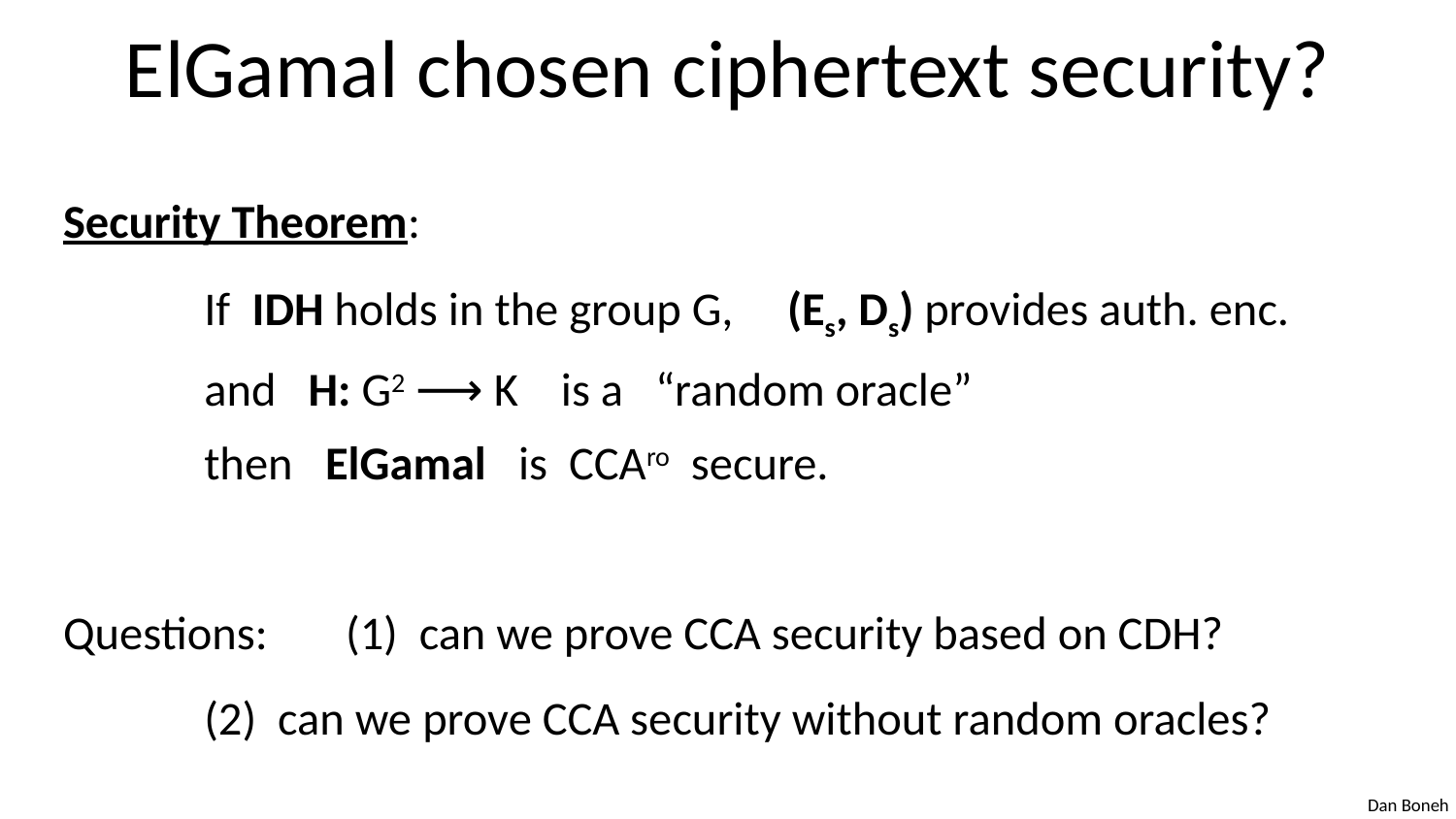

# ElGamal chosen ciphertext security?
Security Theorem:
	If  IDH holds in the group G,     (Es, Ds) provides auth. enc.
	and   H: G2 ⟶ K    is a   “random oracle”
	then   ElGamal   is  CCAro  secure.

Questions:	(1)  can we prove CCA security based on CDH?
		(2)  can we prove CCA security without random oracles?